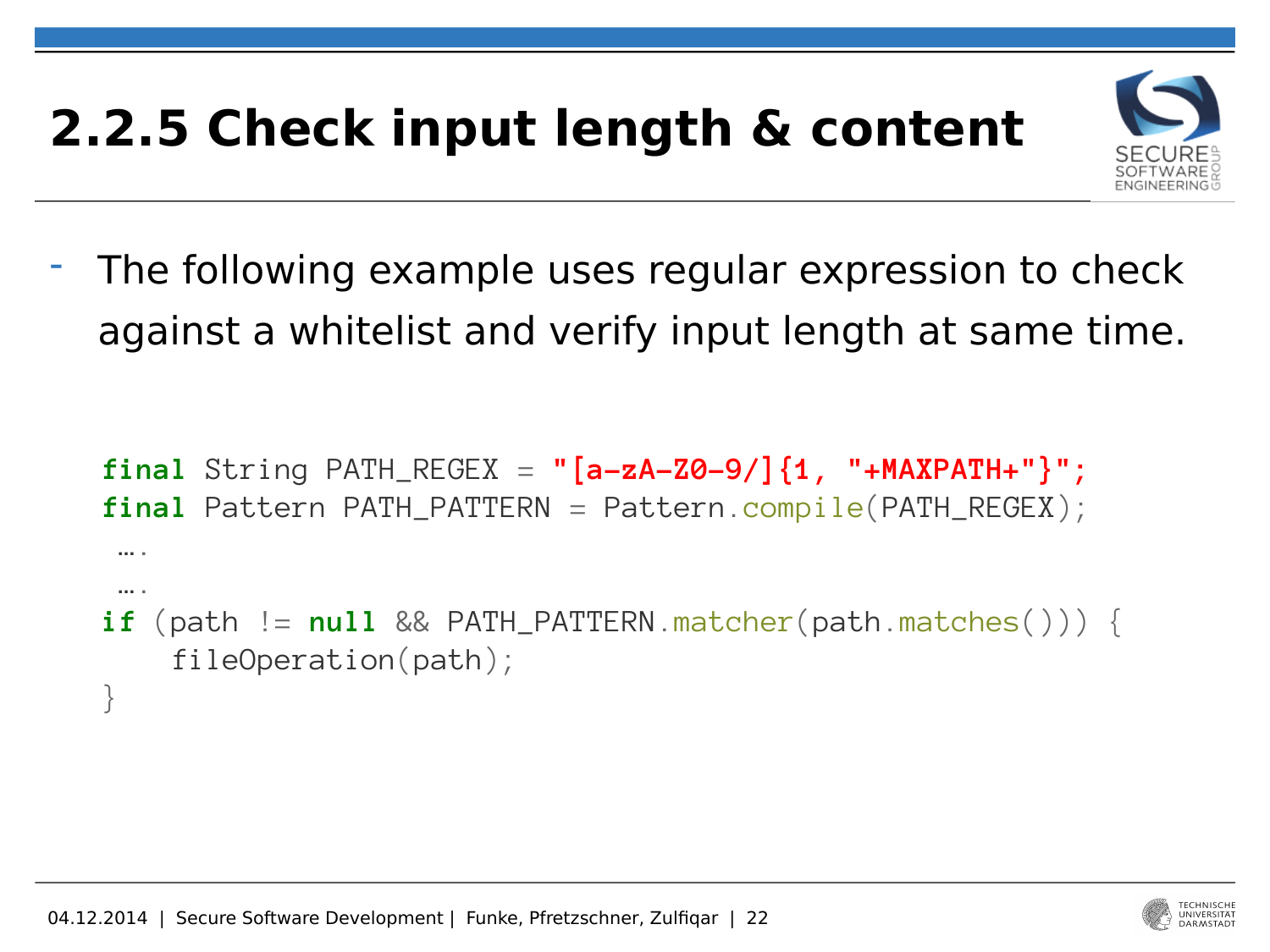

2.2.5 Check input length & content
The following example uses regular expression to check against a whitelist and verify input length at same time.

final String PATH_REGEX = "[a-zA-Z0-9/]{1, "+MAXPATH+"}";
final Pattern PATH_PATTERN = Pattern.compile(PATH_REGEX);
 ….
 ….
if (path != null && PATH_PATTERN.matcher(path.matches())) {
    fileOperation(path);
}